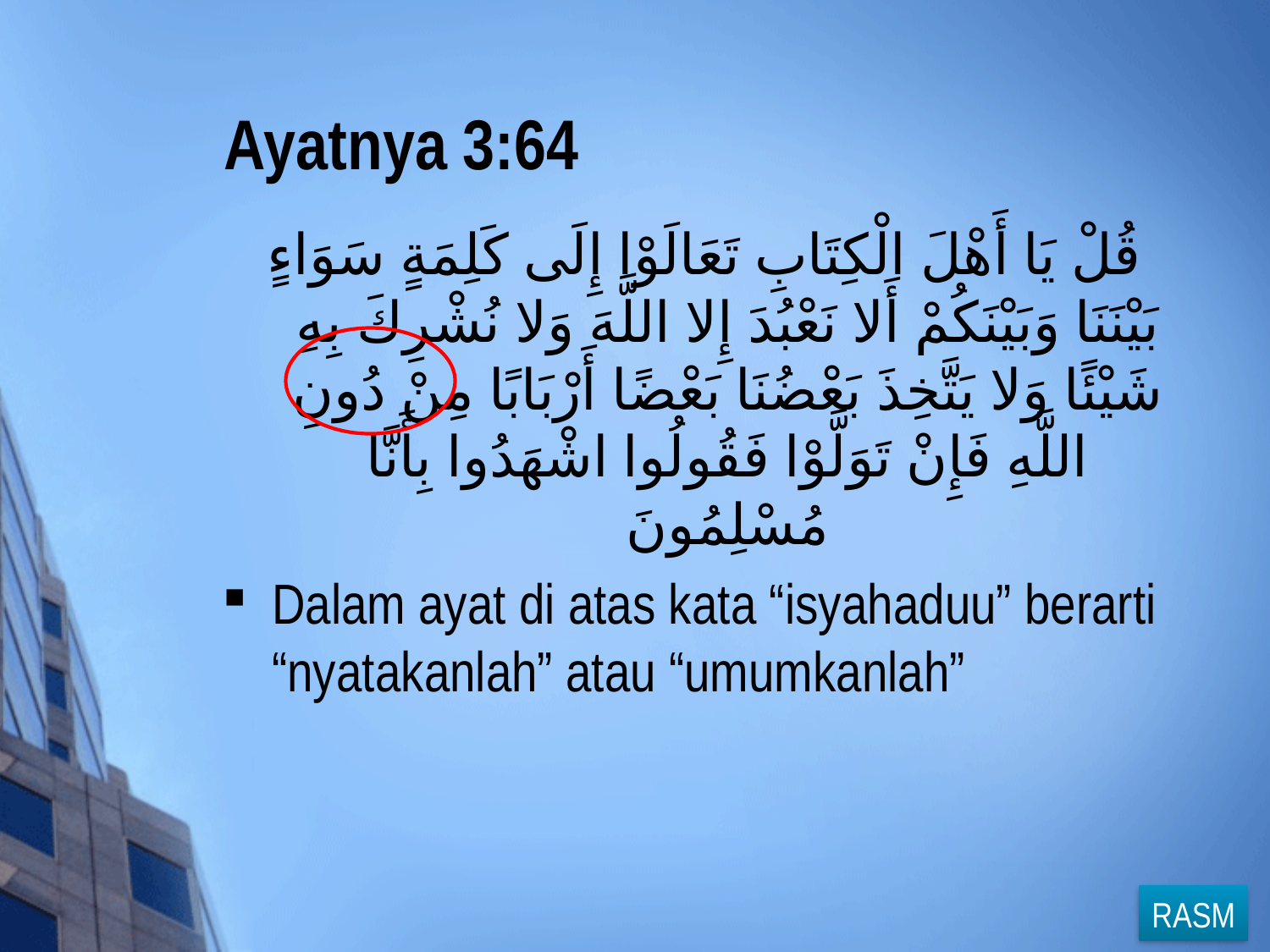

# Ayatnya 3:64
قُلْ يَا أَهْلَ الْكِتَابِ تَعَالَوْا إِلَى كَلِمَةٍ سَوَاءٍ بَيْنَنَا وَبَيْنَكُمْ أَلا نَعْبُدَ إِلا اللَّهَ وَلا نُشْرِكَ بِهِ شَيْئًا وَلا يَتَّخِذَ بَعْضُنَا بَعْضًا أَرْبَابًا مِنْ دُونِ اللَّهِ فَإِنْ تَوَلَّوْا فَقُولُوا اشْهَدُوا بِأَنَّا مُسْلِمُونَ
Dalam ayat di atas kata “isyahaduu” berarti “nyatakanlah” atau “umumkanlah”

RASM